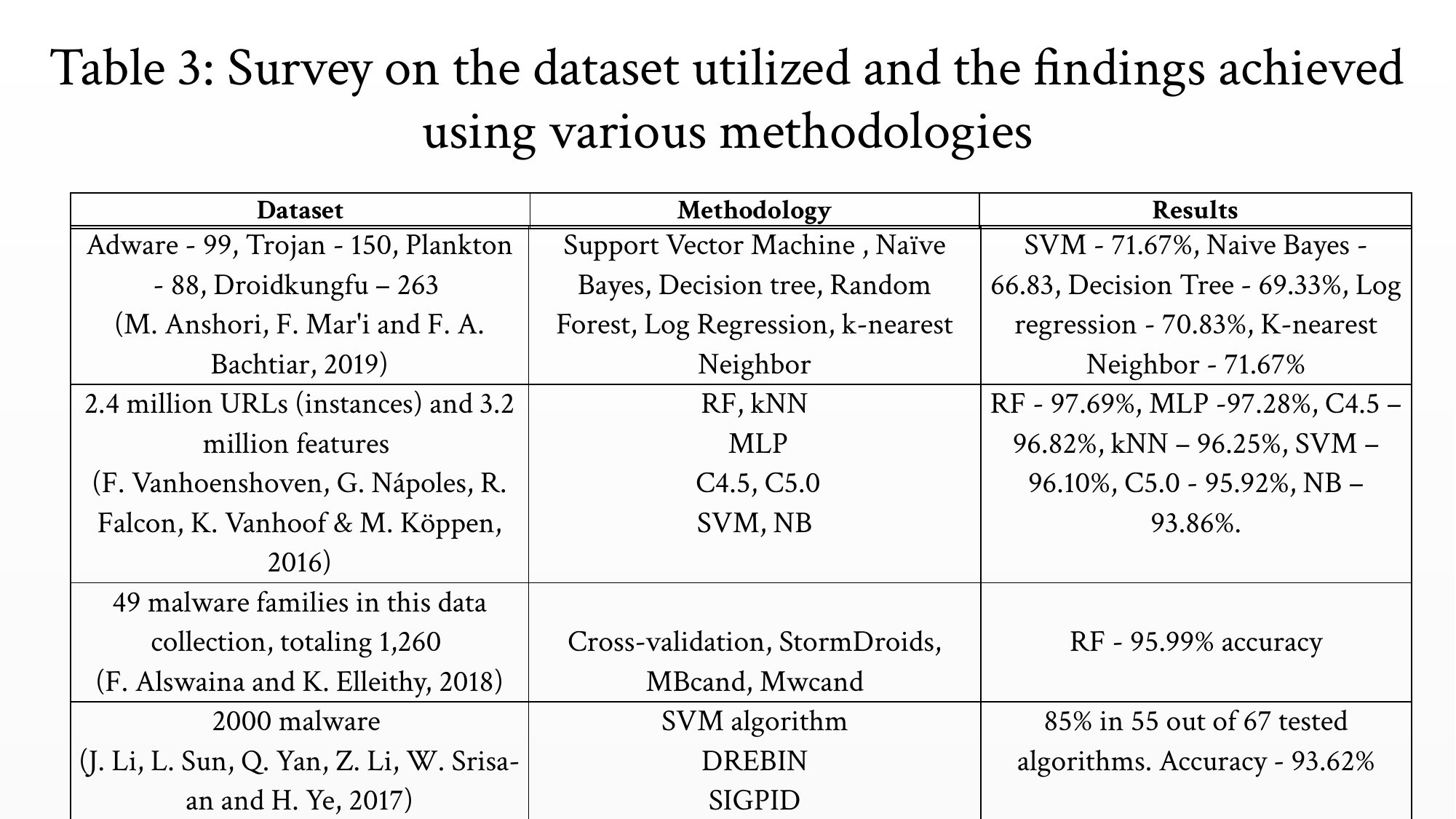

# Table 3: Survey on the dataset utilized and the findings achieved using various methodologies
| Dataset | Methodology | Results |
| --- | --- | --- |
| Adware - 99, Trojan - 150, Plankton - 88, Droidkungfu – 263 (M. Anshori, F. Mar'i and F. A. Bachtiar, 2019) | Support Vector Machine , Naïve Bayes, Decision tree, Random Forest, Log Regression, k-nearest Neighbor | SVM - 71.67%, Naive Bayes - 66.83, Decision Tree - 69.33%, Log regression - 70.83%, K-nearest Neighbor - 71.67% |
| --- | --- | --- |
| 2.4 million URLs (instances) and 3.2 million features (F. Vanhoenshoven, G. Nápoles, R. Falcon, K. Vanhoof & M. Köppen, 2016) | RF, kNN MLP C4.5, C5.0 SVM, NB | RF - 97.69%, MLP -97.28%, C4.5 – 96.82%, kNN – 96.25%, SVM – 96.10%, C5.0 - 95.92%, NB – 93.86%. |
| 49 malware families in this data collection, totaling 1,260 (F. Alswaina and K. Elleithy, 2018) | Cross-validation, StormDroids, MBcand, Mwcand | RF - 95.99% accuracy |
| 2000 malware (J. Li, L. Sun, Q. Yan, Z. Li, W. Srisa-an and H. Ye, 2017) | SVM algorithm DREBIN SIGPID | 85% in 55 out of 67 tested algorithms. Accuracy - 93.62% |